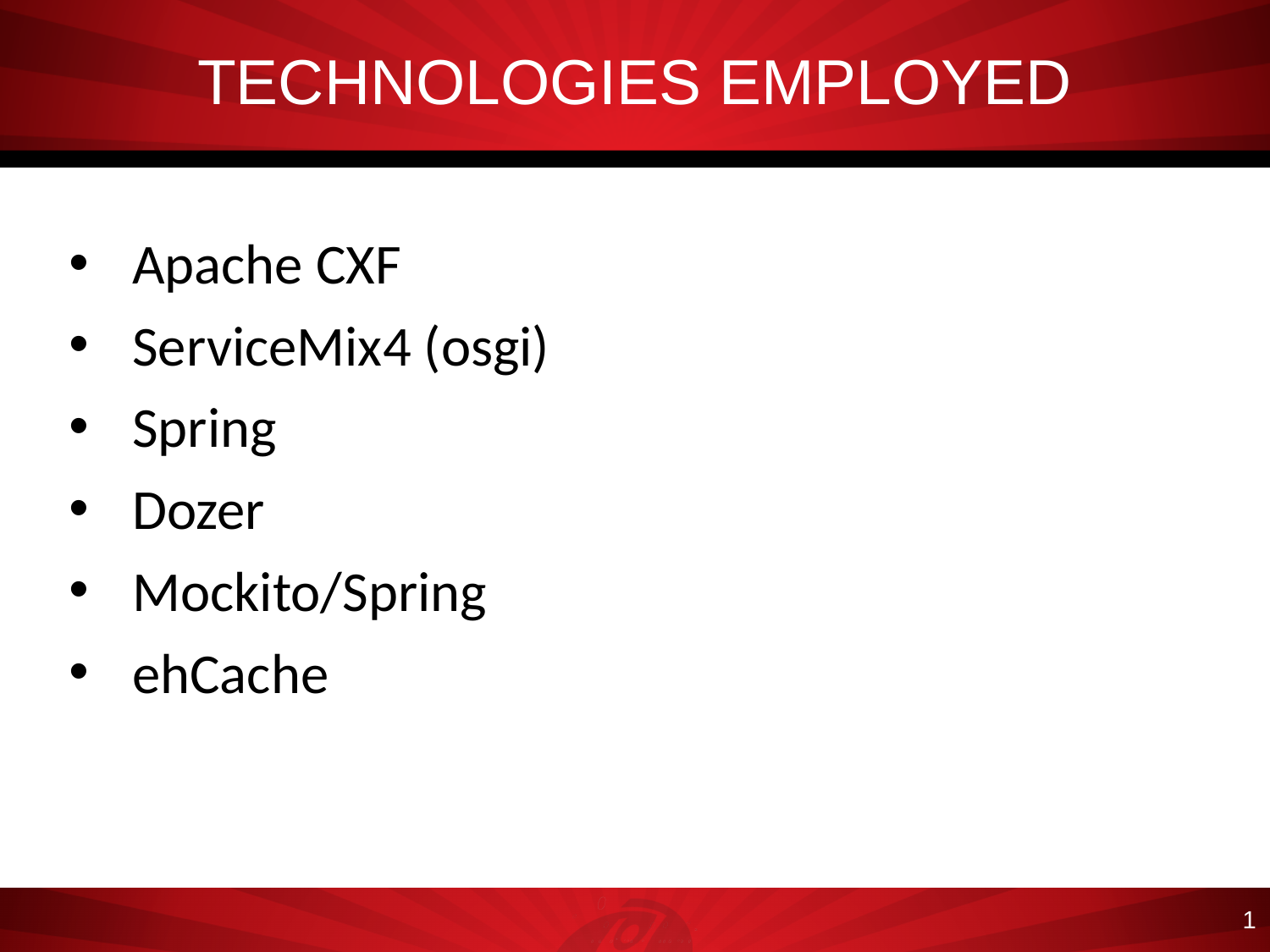

# TECHNOLOGIES EMPLOYED
Apache CXF
ServiceMix4 (osgi)
Spring
Dozer
Mockito/Spring
ehCache

1